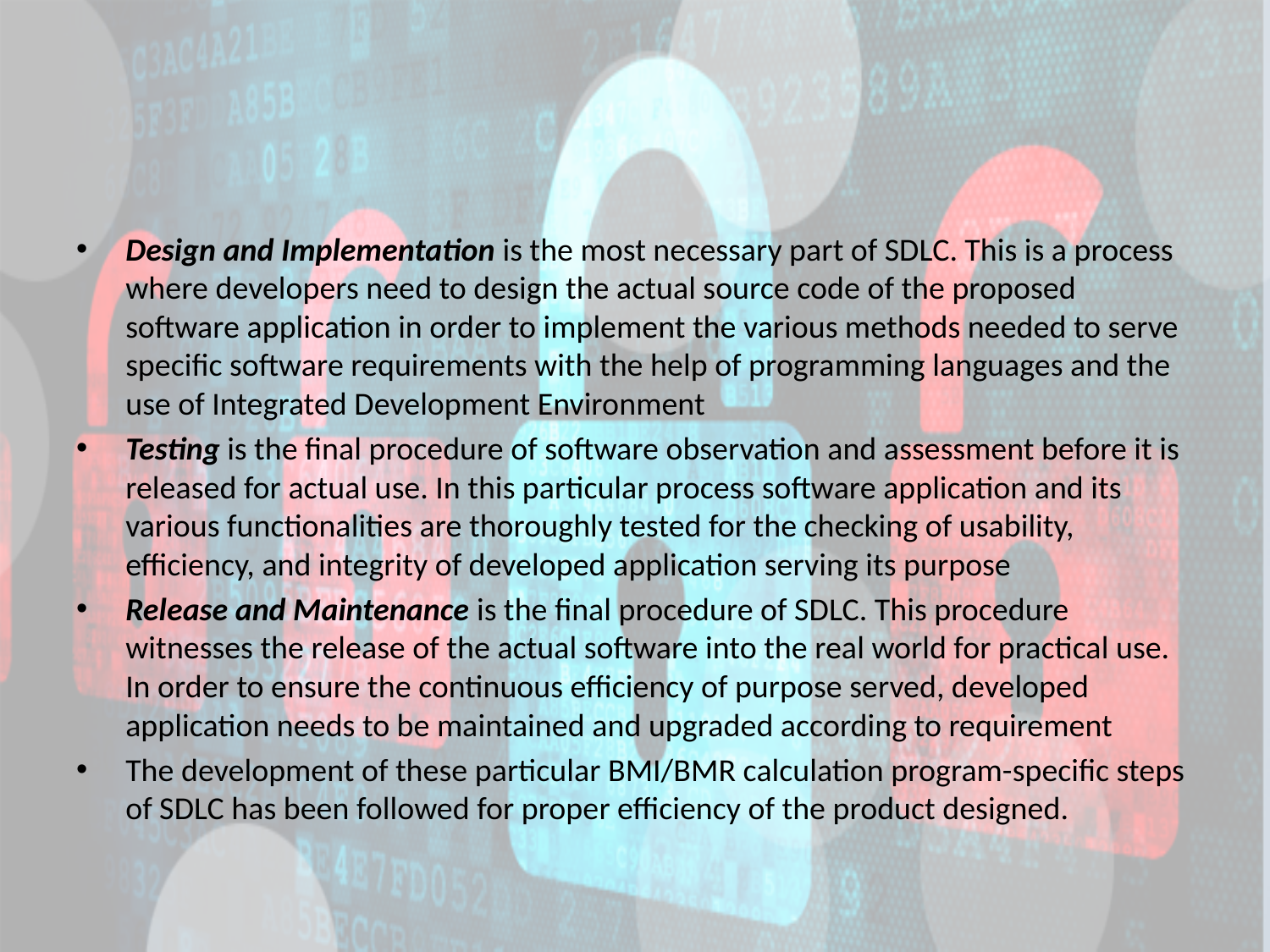

Design and Implementation is the most necessary part of SDLC. This is a process where developers need to design the actual source code of the proposed software application in order to implement the various methods needed to serve specific software requirements with the help of programming languages and the use of Integrated Development Environment
Testing is the final procedure of software observation and assessment before it is released for actual use. In this particular process software application and its various functionalities are thoroughly tested for the checking of usability, efficiency, and integrity of developed application serving its purpose
Release and Maintenance is the final procedure of SDLC. This procedure witnesses the release of the actual software into the real world for practical use. In order to ensure the continuous efficiency of purpose served, developed application needs to be maintained and upgraded according to requirement
The development of these particular BMI/BMR calculation program-specific steps of SDLC has been followed for proper efficiency of the product designed.